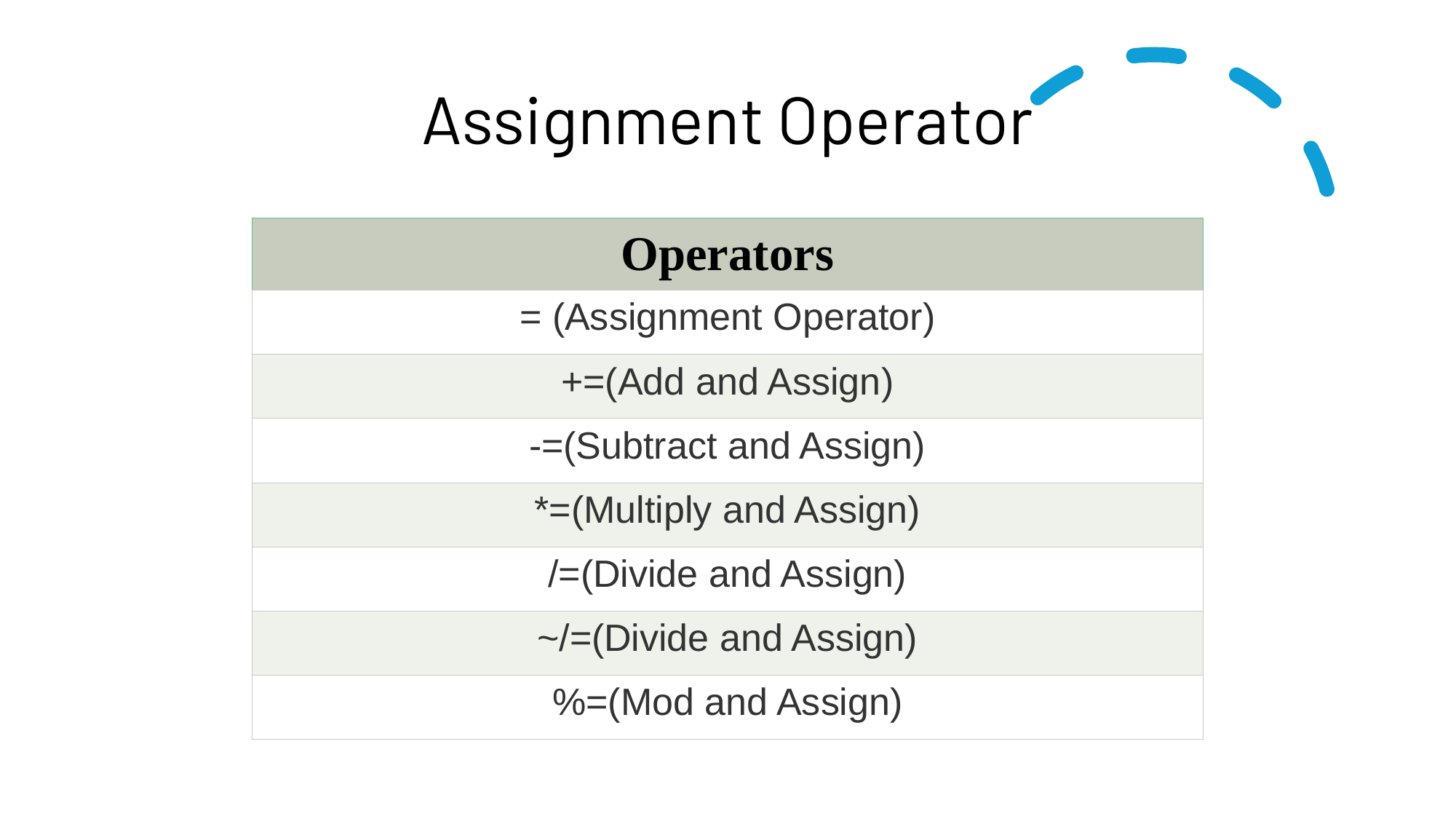

# Assignment Operator

| Operators |
| --- |
| = (Assignment Operator) |
| +=(Add and Assign) |
| -=(Subtract and Assign) |
| \*=(Multiply and Assign) |
| /=(Divide and Assign) |
| ~/=(Divide and Assign) |
| %=(Mod and Assign) |